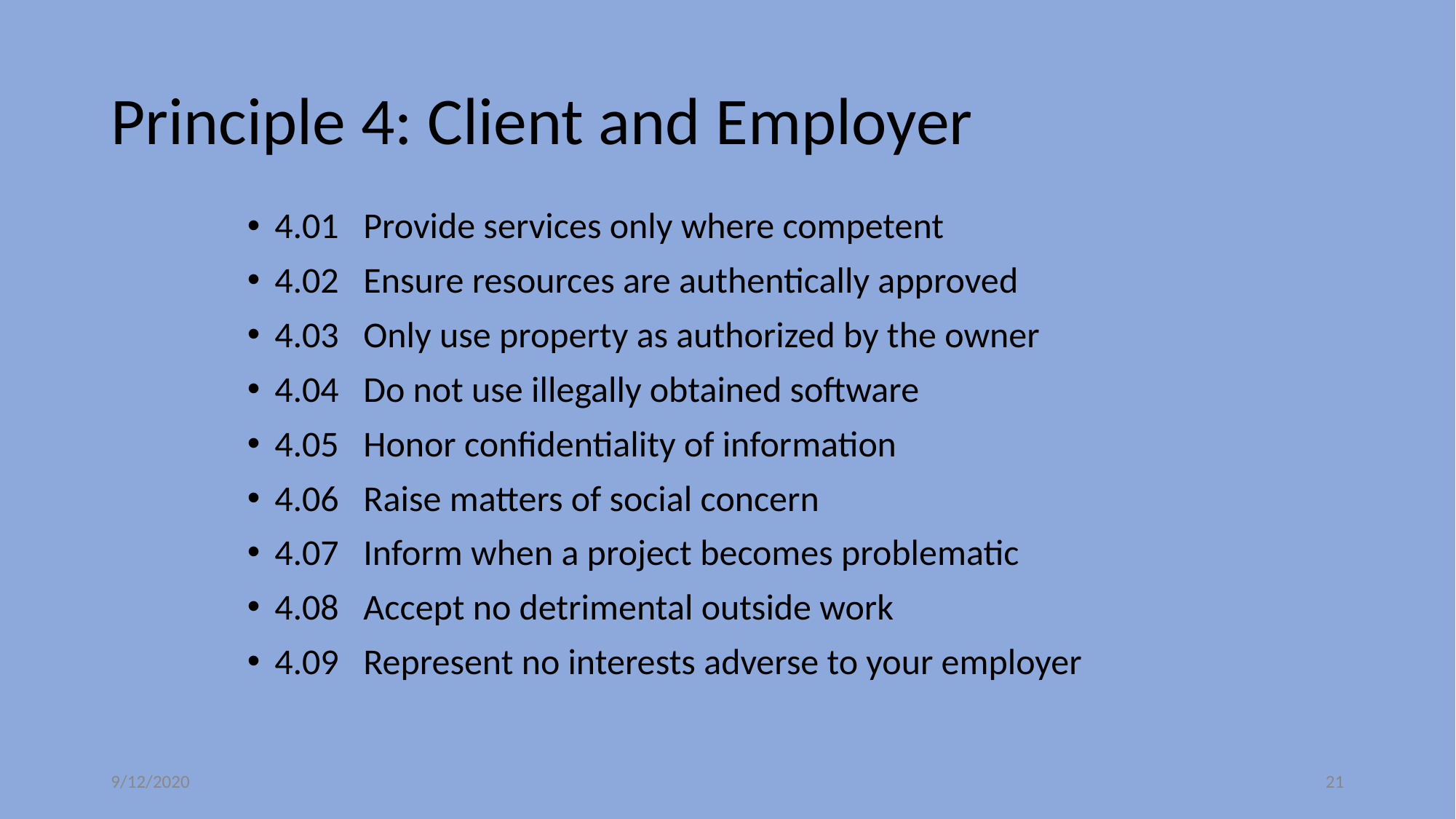

# Principle 4: Client and Employer
4.01   Provide services only where competent
4.02   Ensure resources are authentically approved
4.03   Only use property as authorized by the owner
4.04   Do not use illegally obtained software
4.05   Honor confidentiality of information
4.06   Raise matters of social concern
4.07   Inform when a project becomes problematic
4.08   Accept no detrimental outside work
4.09   Represent no interests adverse to your employer
9/12/2020
21